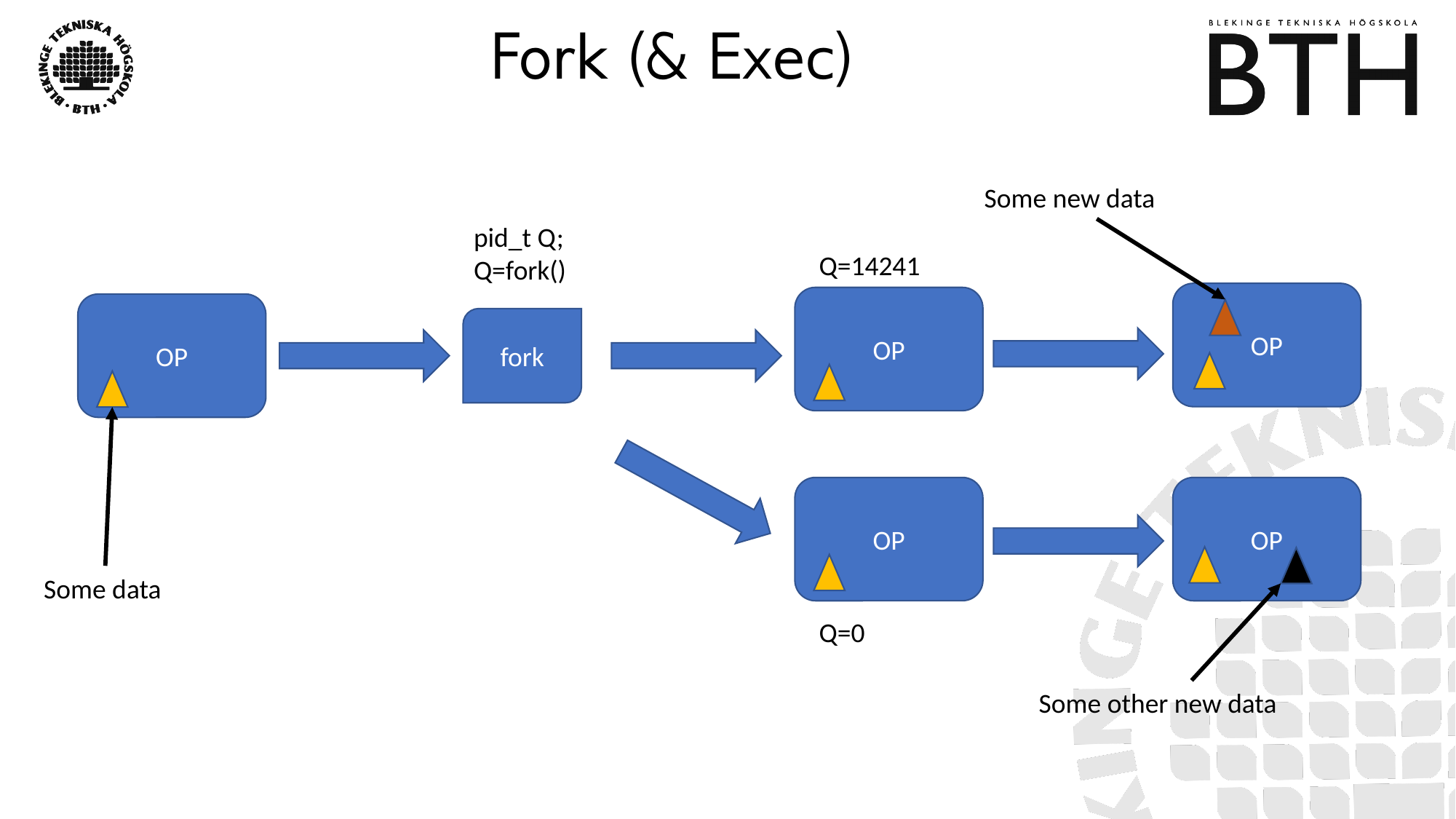

# Fork (& Exec)
Some new data
pid_t Q;
Q=fork()
Q=14241
OP

OP

OP

fork

OP

OP

Some data
Q=0
Some other new data